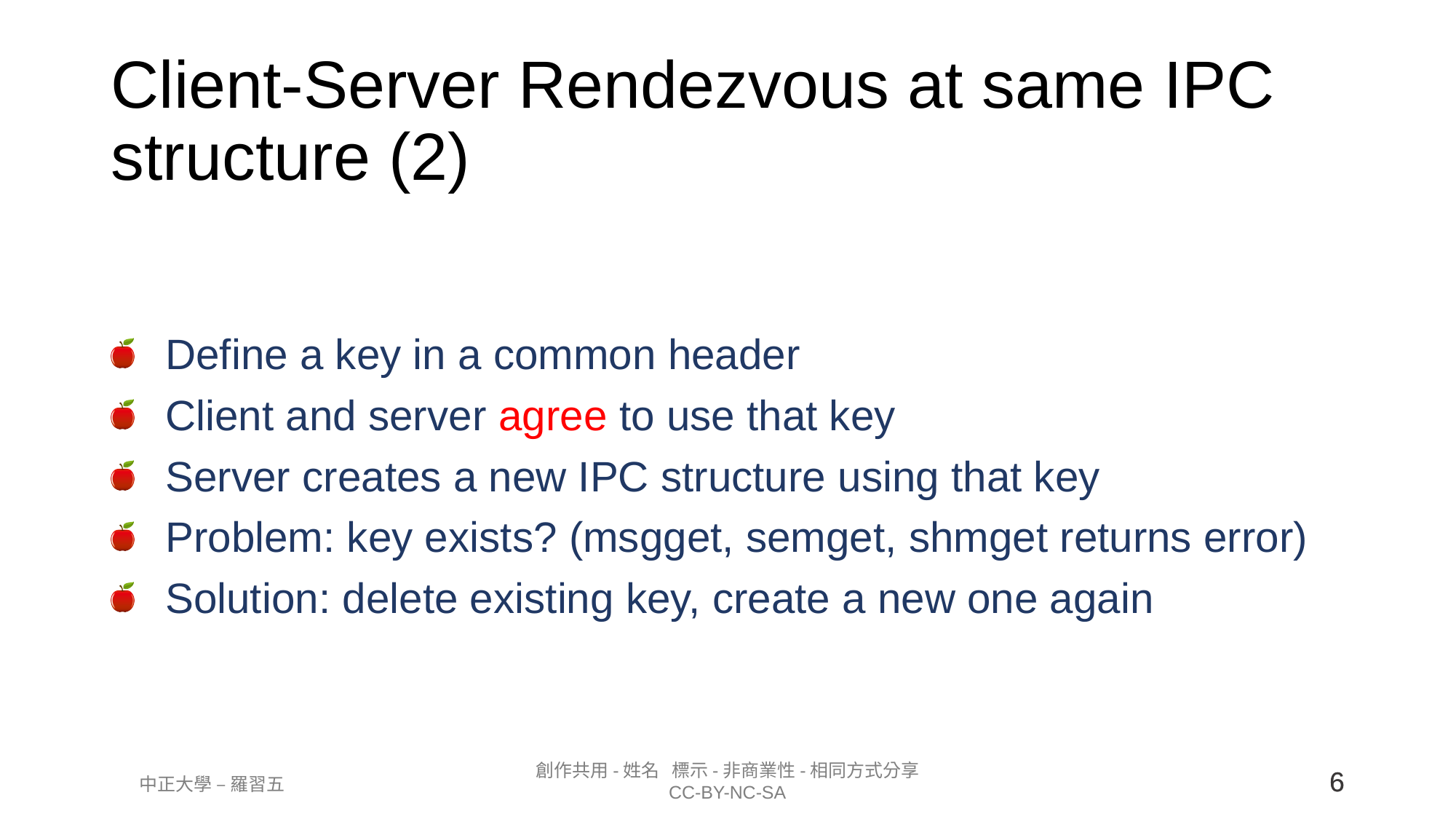

# Client-Server Rendezvous at same IPC structure (2)
Define a key in a common header
Client and server agree to use that key
Server creates a new IPC structure using that key
Problem: key exists? (msgget, semget, shmget returns error)
Solution: delete existing key, create a new one again